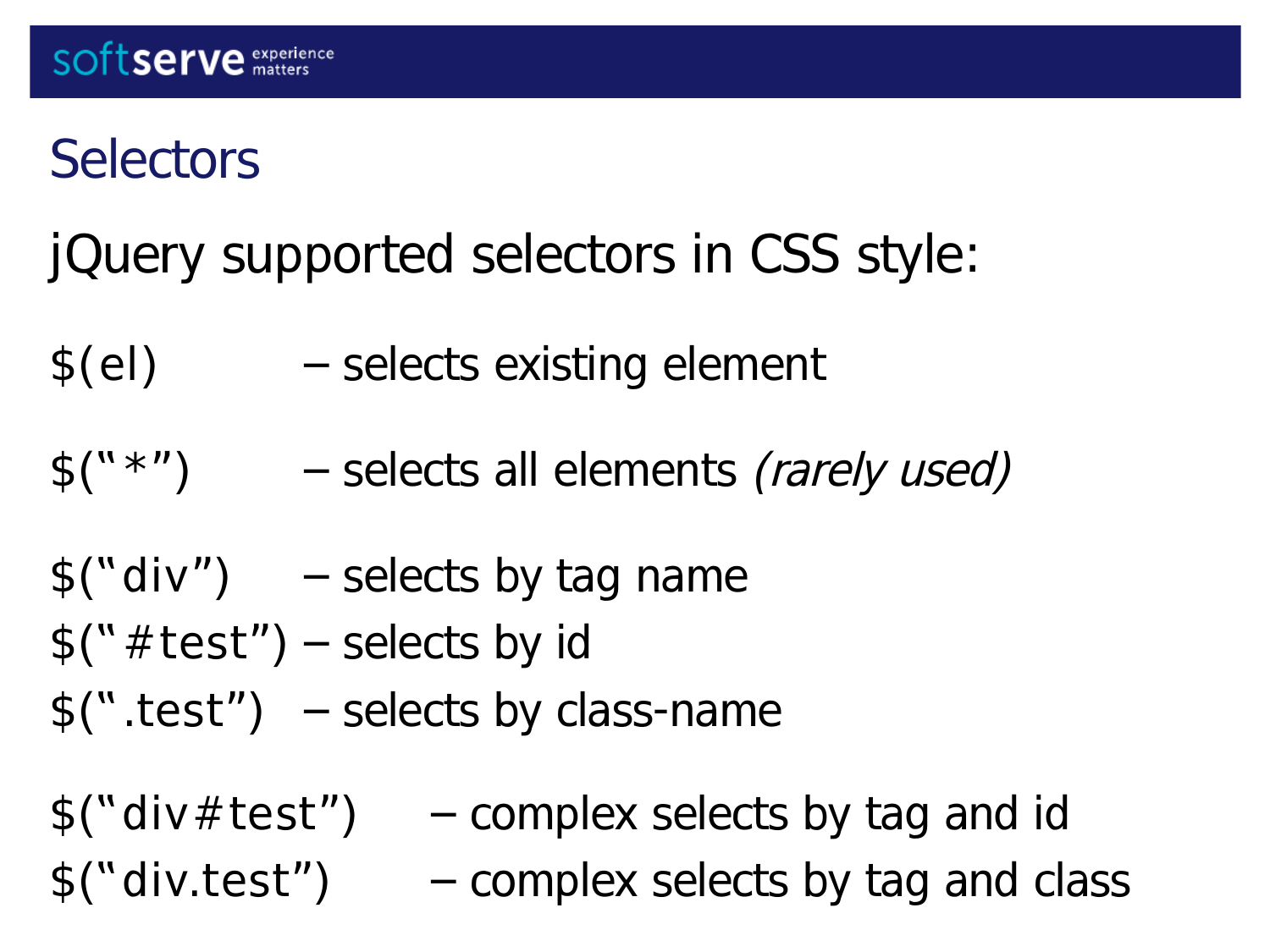

Selectors
jQuery supported selectors in CSS style:

$(el) 		– selects existing element

$(“*”)	– selects all elements (rarely used)

$(“div”)	– selects by tag name
$(“#test”)	– selects by id
$(“.test”)	– selects by class-name

$(“div#test”)	– complex selects by tag and id
$(“div.test”) 	– complex selects by tag and class